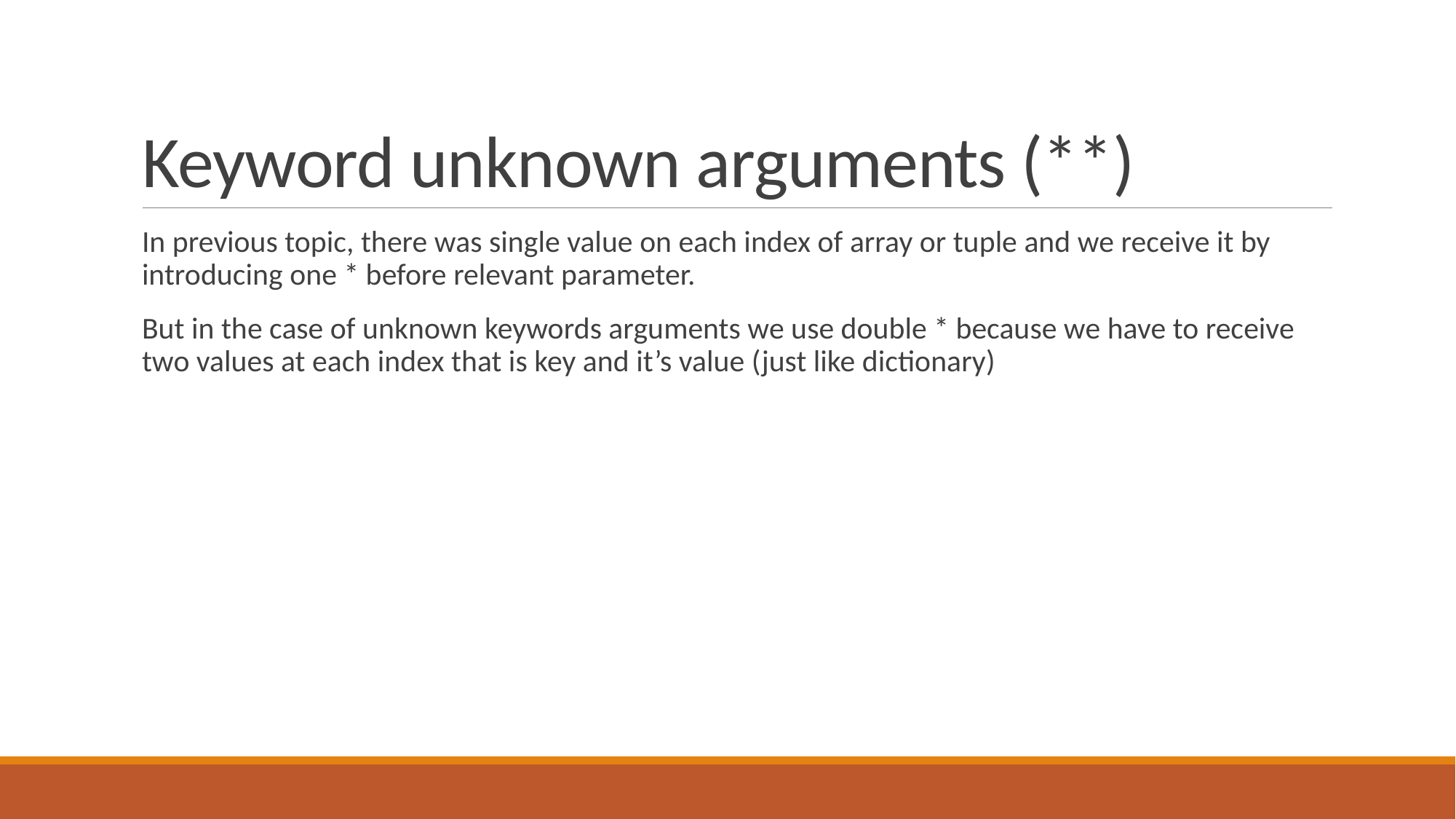

# Keyword unknown arguments (**)
In previous topic, there was single value on each index of array or tuple and we receive it by introducing one * before relevant parameter.
But in the case of unknown keywords arguments we use double * because we have to receive two values at each index that is key and it’s value (just like dictionary)